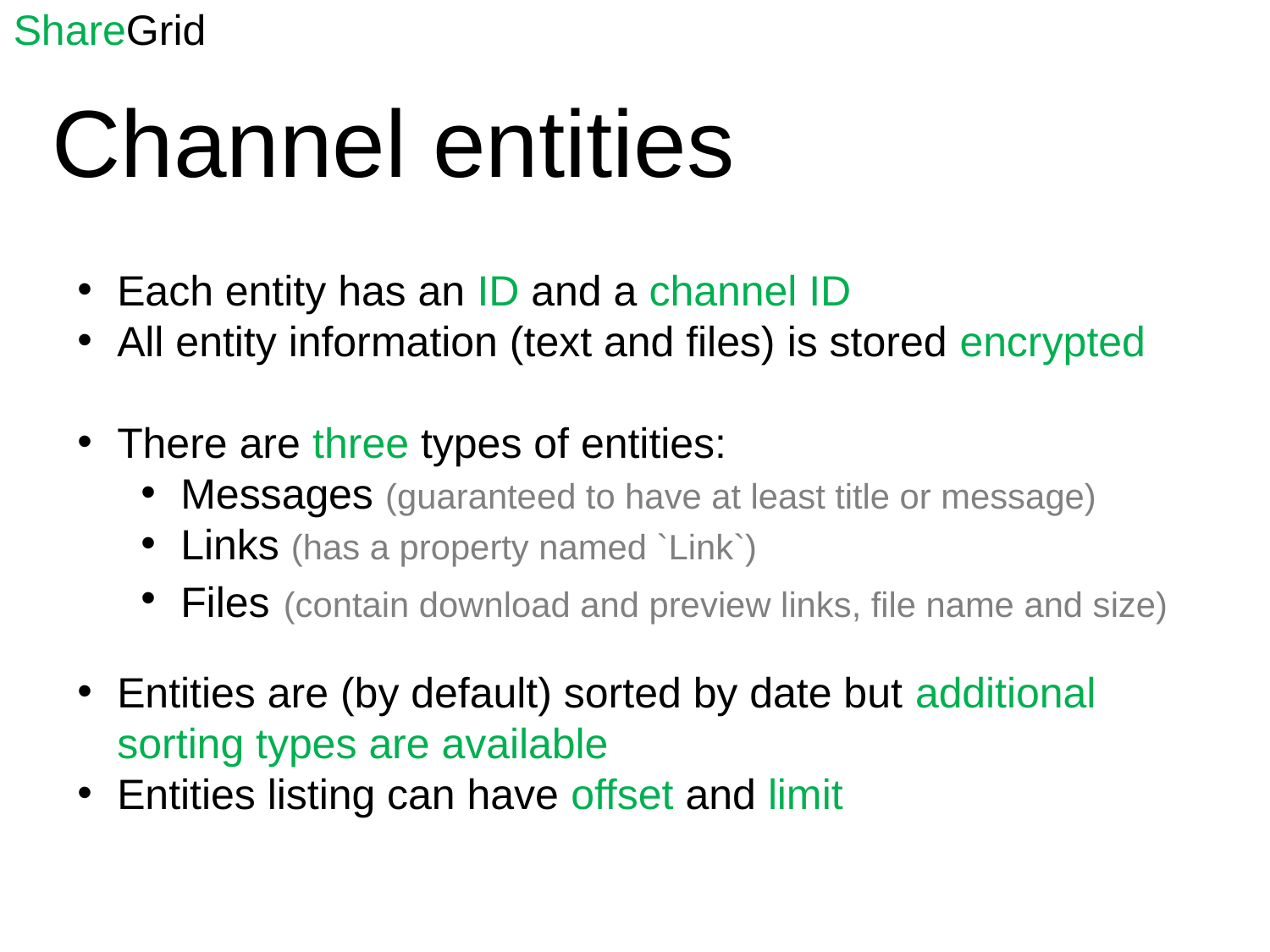

# ShareGrid
Channel entities

Each entity has an ID and a channel ID
All entity information (text and files) is stored encrypted

There are three types of entities:
Messages (guaranteed to have at least title or message)
Links (has a property named `Link`)
Files (contain download and preview links, file name and size)

Entities are (by default) sorted by date but additional sorting types are available
Entities listing can have offset and limit